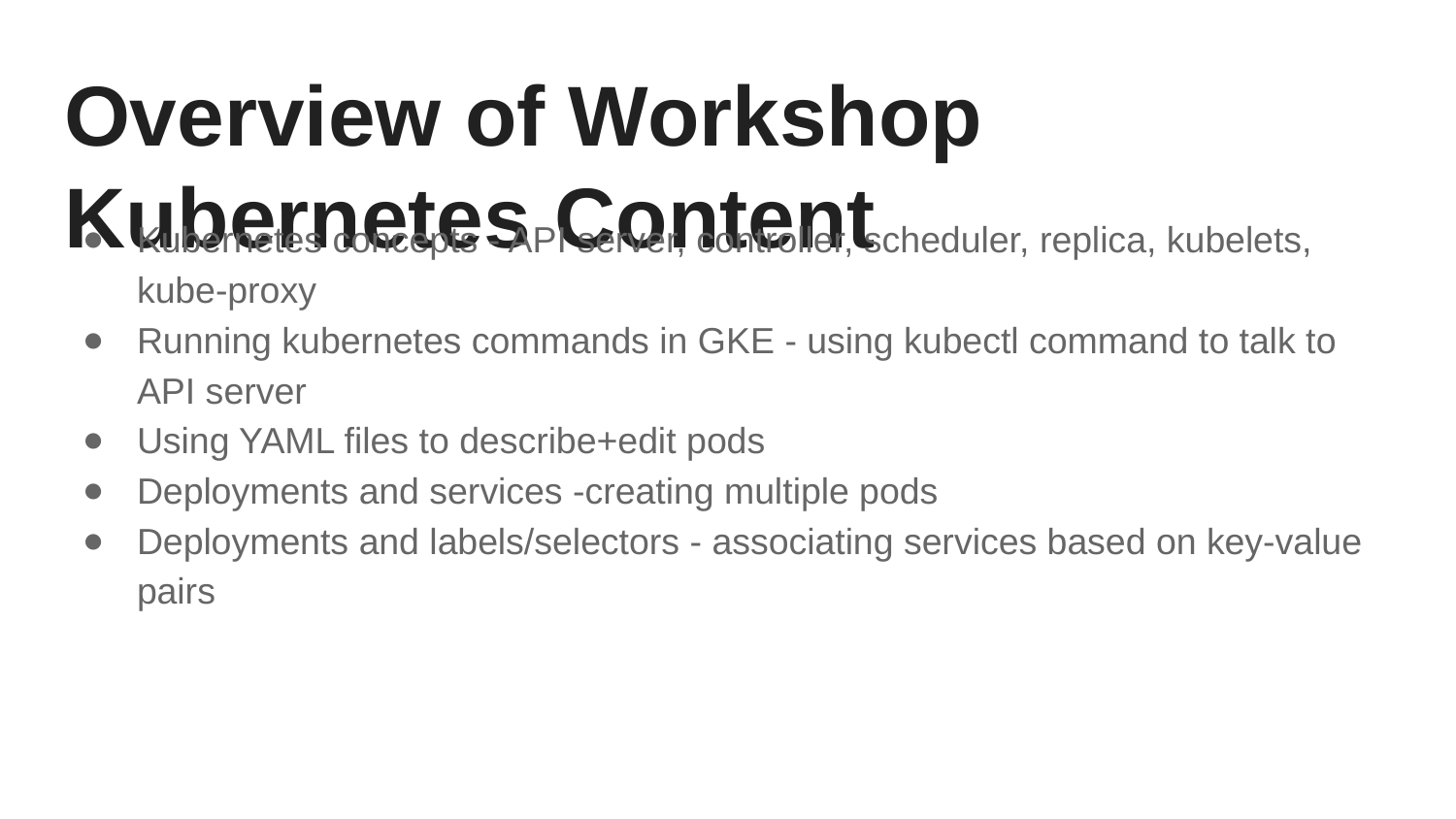

# Overview of Workshop Kubernetes Content
Kubernetes concepts - API server, controller, scheduler, replica, kubelets, kube-proxy
Running kubernetes commands in GKE - using kubectl command to talk to API server
Using YAML files to describe+edit pods
Deployments and services -creating multiple pods
Deployments and labels/selectors - associating services based on key-value pairs